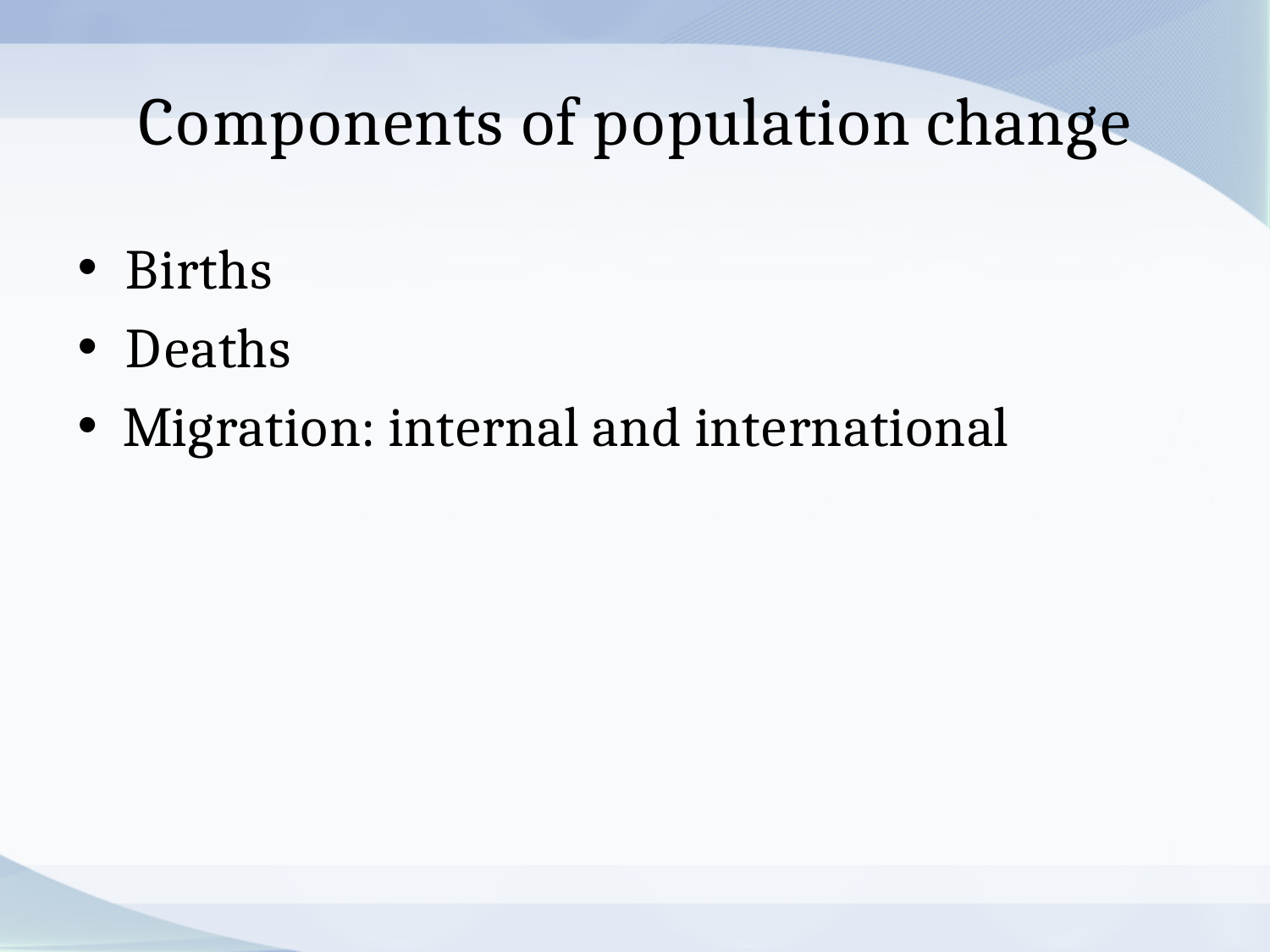

# Components of population change
Births
Deaths
Migration: internal and international